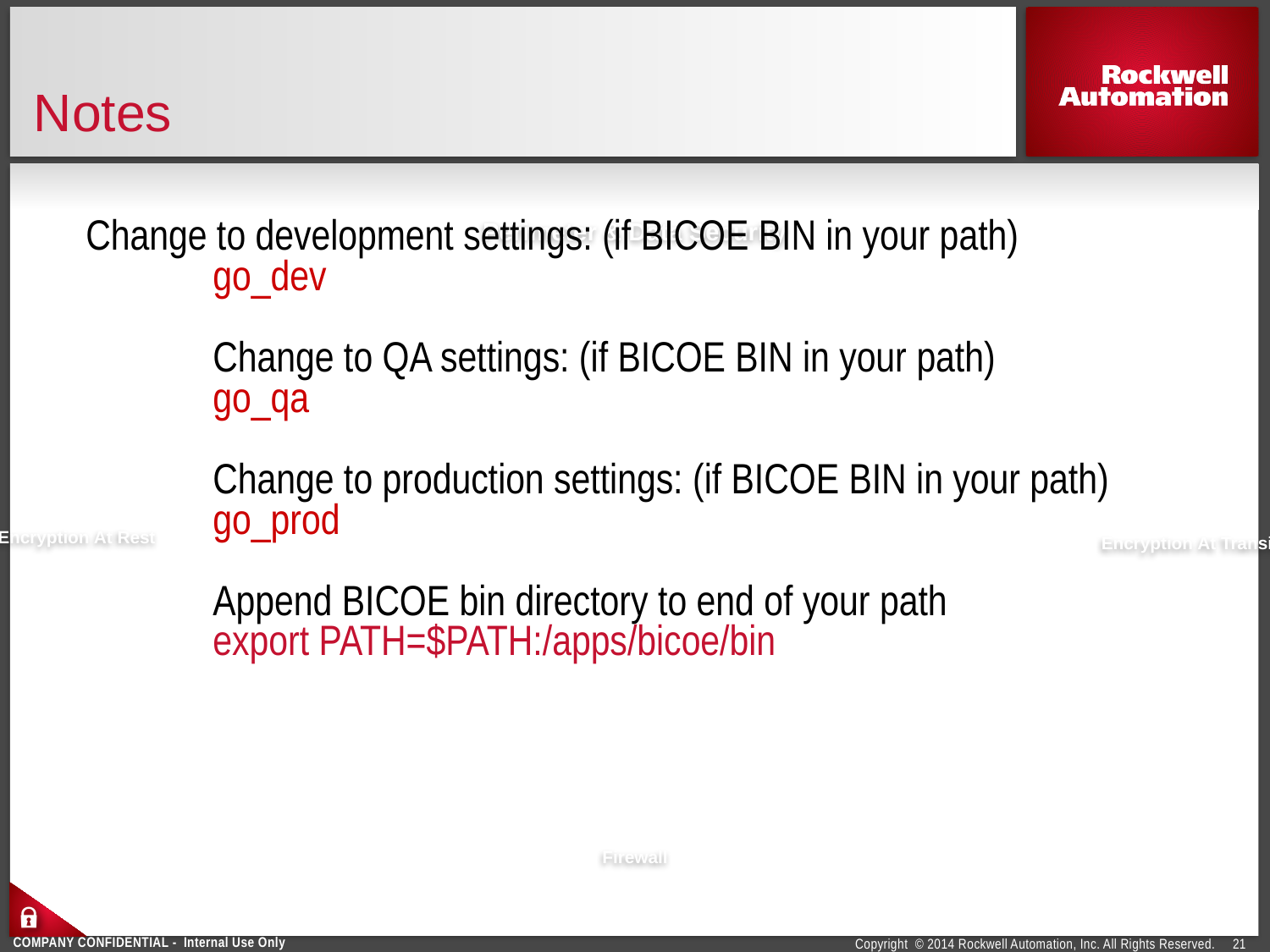

# Notes
Change to development settings: (if BICOE BIN in your path)
go_dev

Change to QA settings: (if BICOE BIN in your path)
go_qa

Change to production settings: (if BICOE BIN in your path)
go_prod

Append BICOE bin directory to end of your path
export PATH=$PATH:/apps/bicoe/bin

Perimeter & Data Security
Encryption At Rest
Encryption At Transit
Firewall
21